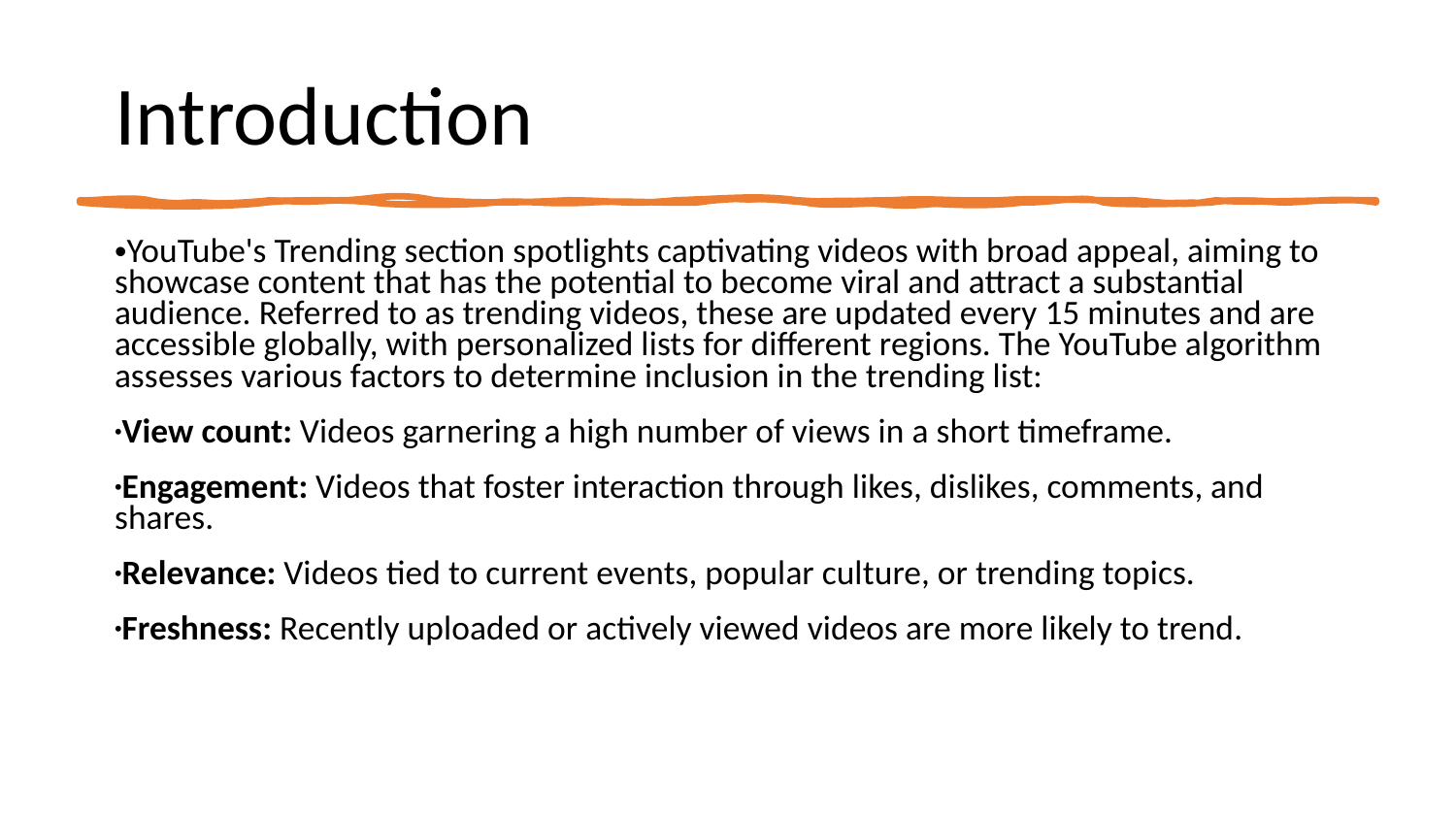

# Introduction

YouTube's Trending section spotlights captivating videos with broad appeal, aiming to showcase content that has the potential to become viral and attract a substantial audience. Referred to as trending videos, these are updated every 15 minutes and are accessible globally, with personalized lists for different regions. The YouTube algorithm assesses various factors to determine inclusion in the trending list:
View count: Videos garnering a high number of views in a short timeframe.
Engagement: Videos that foster interaction through likes, dislikes, comments, and shares.
Relevance: Videos tied to current events, popular culture, or trending topics.
Freshness: Recently uploaded or actively viewed videos are more likely to trend.